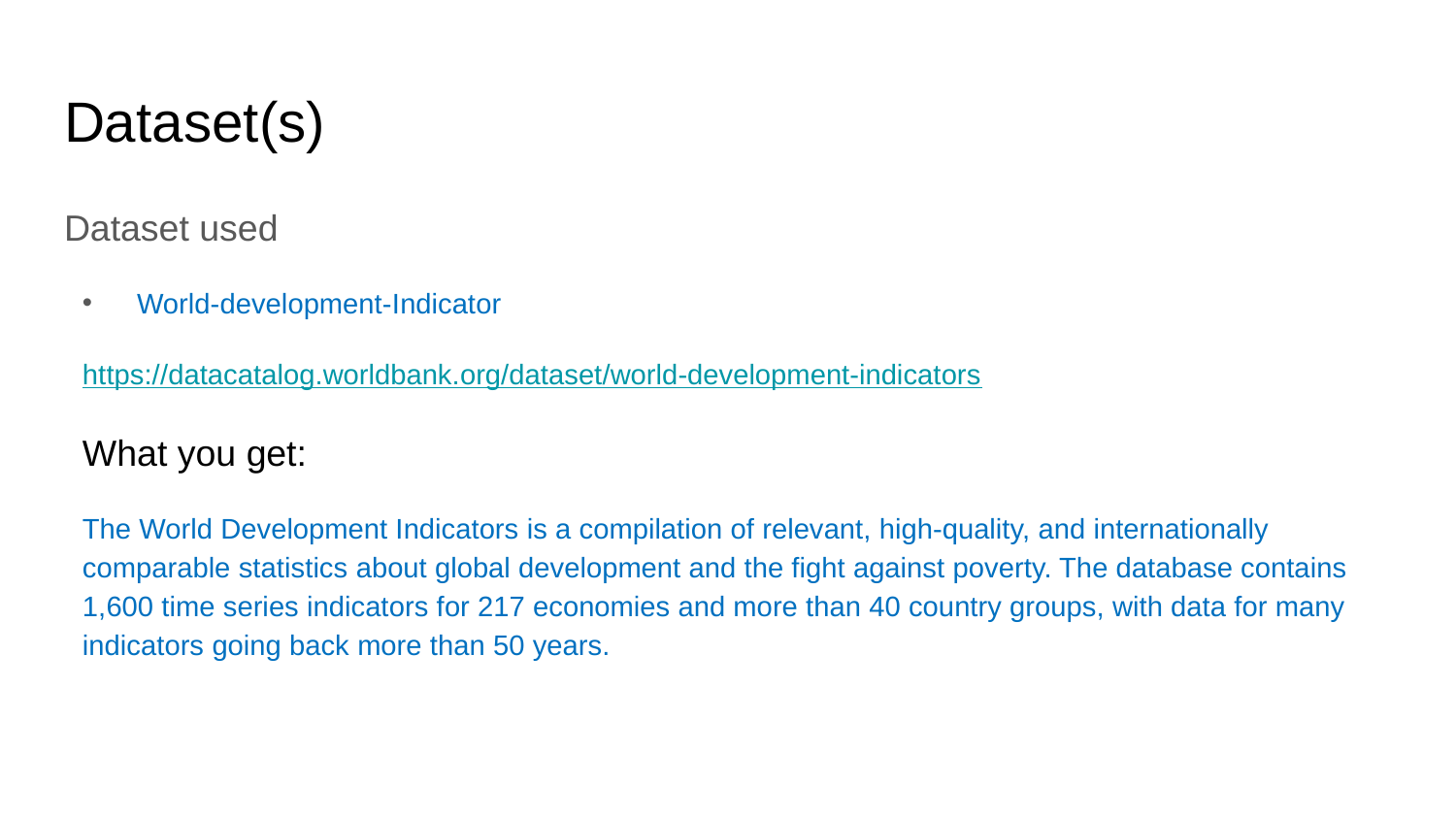

# Dataset(s)
Dataset used
World-development-Indicator
https://datacatalog.worldbank.org/dataset/world-development-indicators
What you get:
The World Development Indicators is a compilation of relevant, high-quality, and internationally comparable statistics about global development and the fight against poverty. The database contains 1,600 time series indicators for 217 economies and more than 40 country groups, with data for many indicators going back more than 50 years.